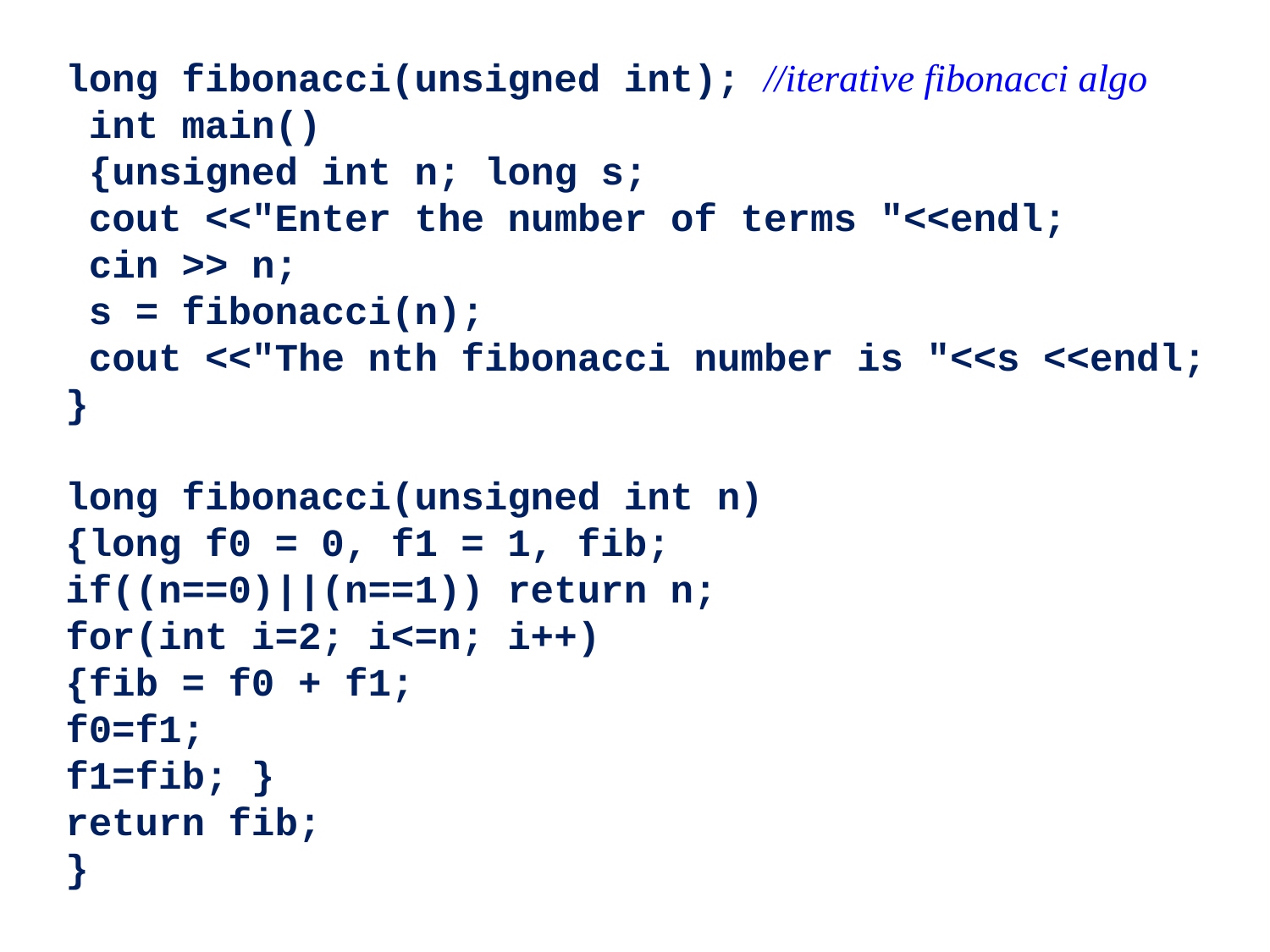

long fibonacci(unsigned int); //iterative fibonacci algo
 int main()
 {unsigned int n; long s;
 cout <<"Enter the number of terms "<<endl;
 cin >> n;
 s = fibonacci(n);
 cout <<"The nth fibonacci number is "<<s <<endl;
}

long fibonacci(unsigned int n)
{long f0 = 0, f1 = 1, fib;
if((n==0)||(n==1)) return n;
for(int i=2; i<=n; i++)
{fib = f0 + f1;
f0=f1;
f1=fib; }
return fib;
}